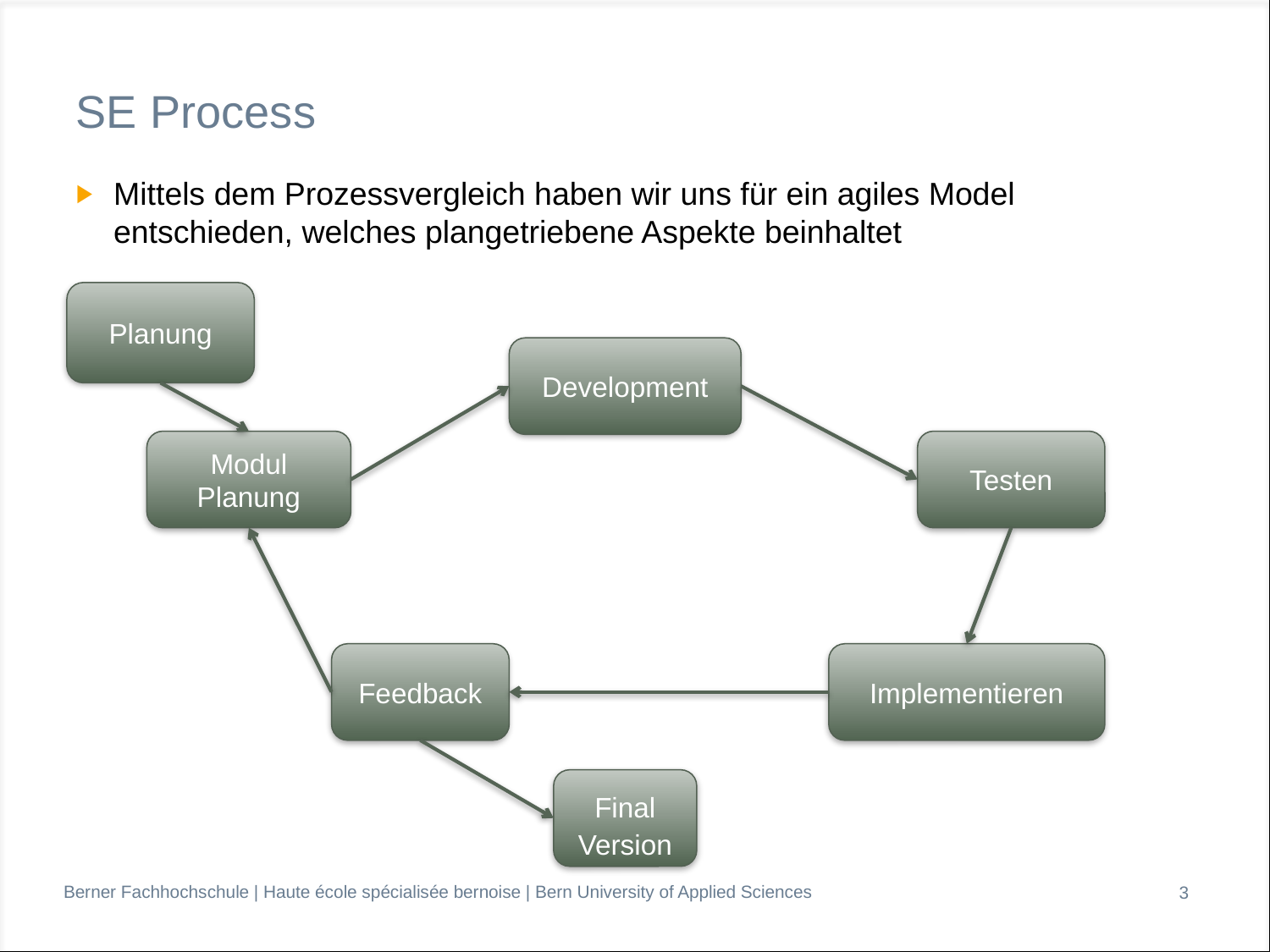

# SE Process
Mittels dem Prozessvergleich haben wir uns für ein agiles Model entschieden, welches plangetriebene Aspekte beinhaltet

Planung
Development
Modul
Planung
Testen
Feedback
Implementieren
Final Version
3